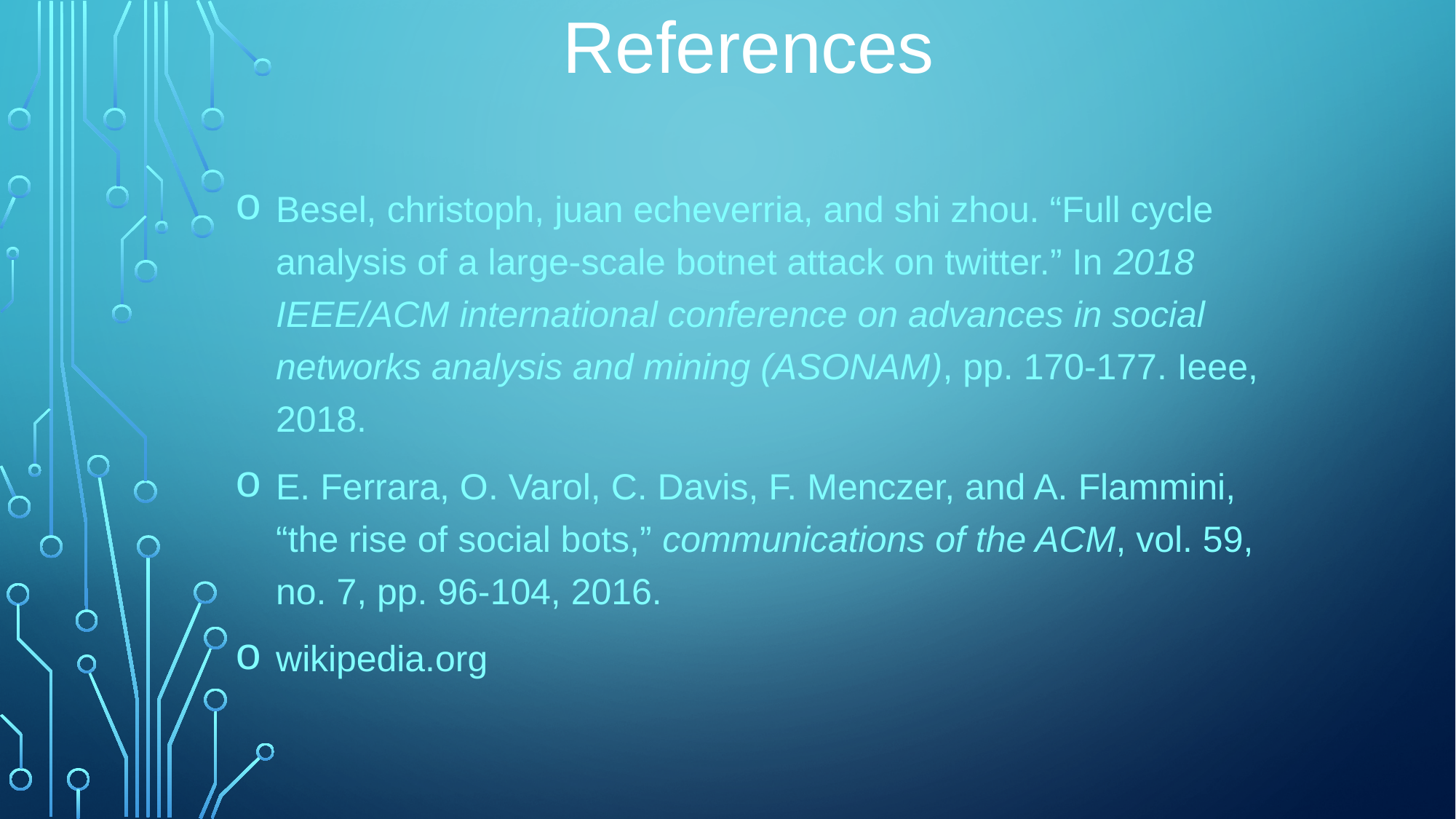

# References

Besel, christoph, juan echeverria, and shi zhou. “Full cycle analysis of a large-scale botnet attack on twitter.” In 2018 IEEE/ACM international conference on advances in social networks analysis and mining (ASONAM), pp. 170-177. Ieee, 2018.
E. Ferrara, O. Varol, C. Davis, F. Menczer, and A. Flammini, “the rise of social bots,” communications of the ACM, vol. 59, no. 7, pp. 96-104, 2016.
wikipedia.org